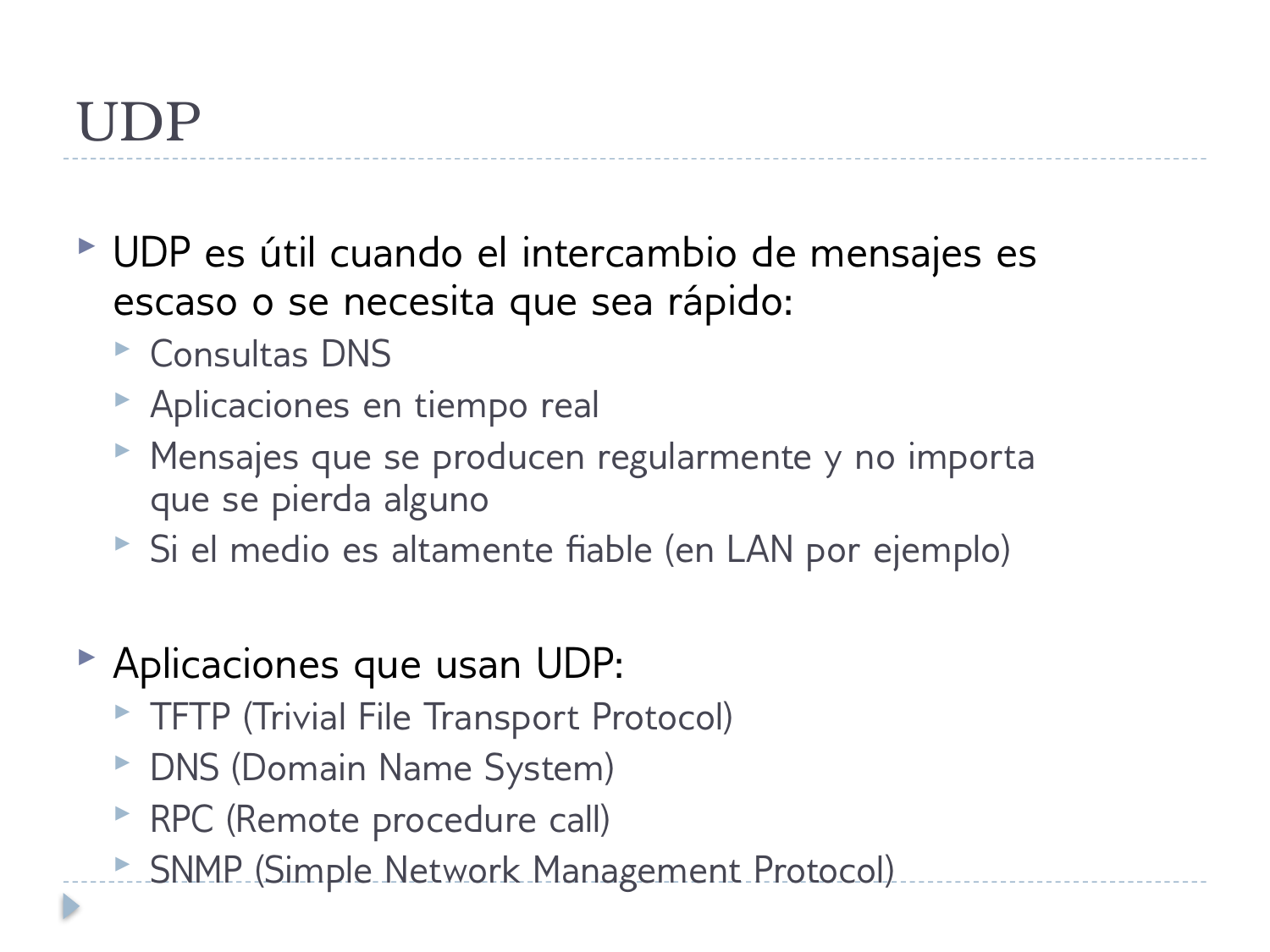

# UDP
UDP es útil cuando el intercambio de mensajes es escaso o se necesita que sea rápido:
Consultas DNS
Aplicaciones en tiempo real
Mensajes que se producen regularmente y no importa que se pierda alguno
Si el medio es altamente fiable (en LAN por ejemplo)

Aplicaciones que usan UDP:
TFTP (Trivial File Transport Protocol)
DNS (Domain Name System)
RPC (Remote procedure call)
SNMP (Simple Network Management Protocol)